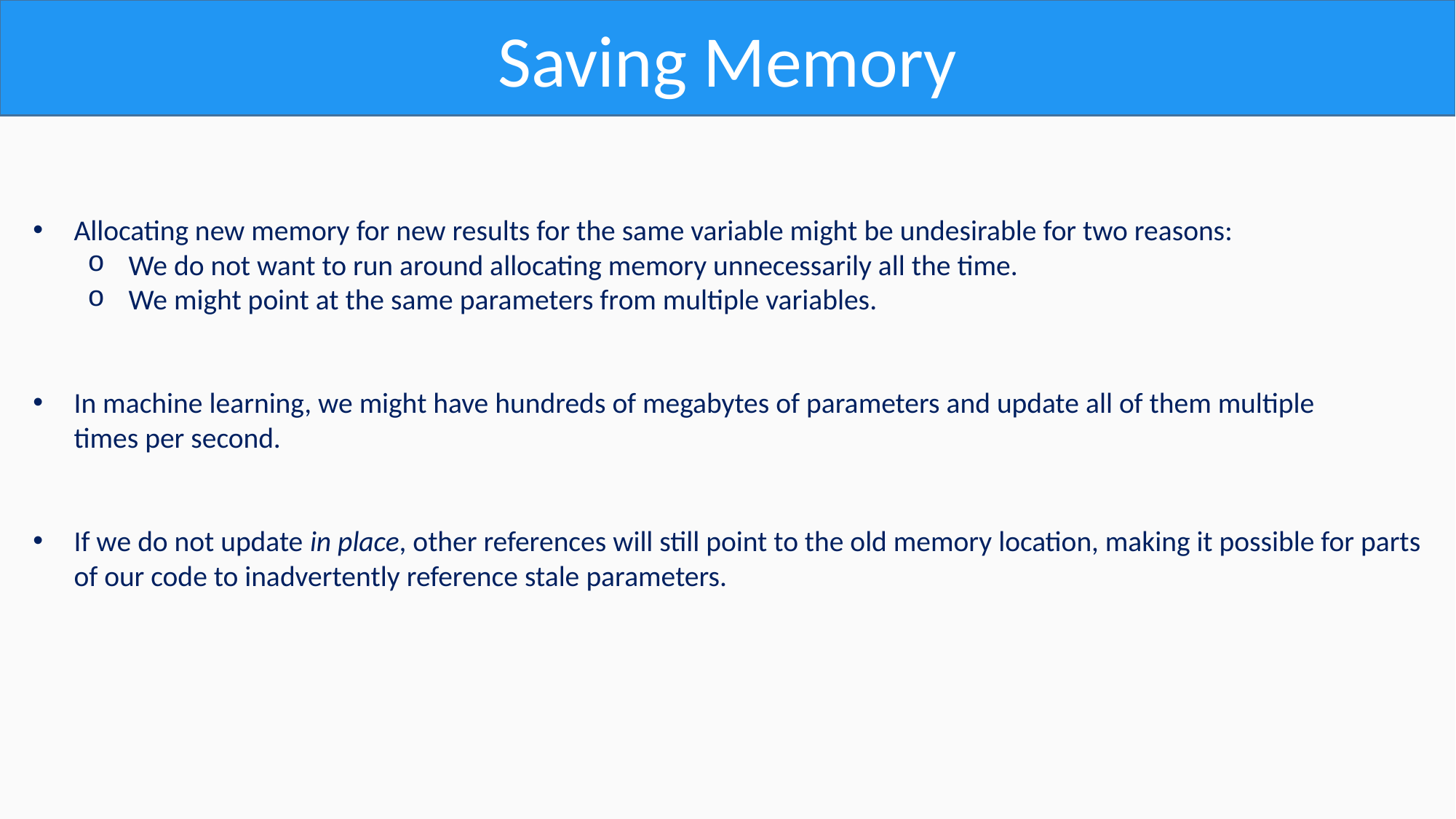

Saving Memory
Allocating new memory for new results for the same variable might be undesirable for two reasons:
We do not want to run around allocating memory unnecessarily all the time.
We might point at the same parameters from multiple variables.
In machine learning, we might have hundreds of megabytes of parameters and update all of them multiple
times per second.
If we do not update in place, other references will still point to the old memory location, making it possible for parts
of our code to inadvertently reference stale parameters.